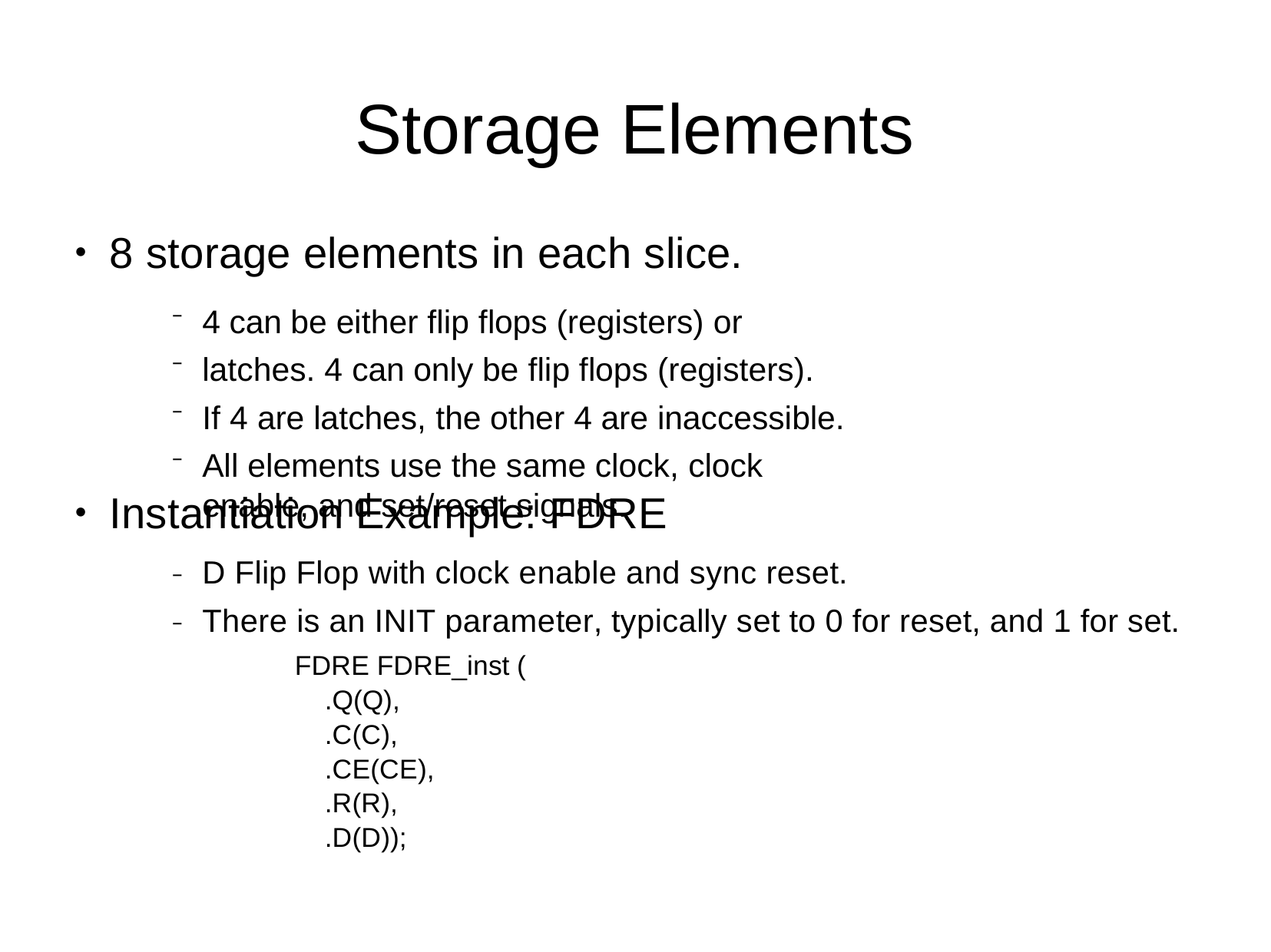

# Storage Elements
8 storage elements in each slice.
●
4 can be either flip flops (registers) or latches. 4 can only be flip flops (registers).
If 4 are latches, the other 4 are inaccessible.
All elements use the same clock, clock enable, and set/reset signals.
–
–
–
–
Instantiation Example: FDRE
●
D Flip Flop with clock enable and sync reset.
There is an INIT parameter, typically set to 0 for reset, and 1 for set.
FDRE FDRE_inst (
.Q(Q),
.C(C),
.CE(CE),
.R(R),
.D(D));
–
–